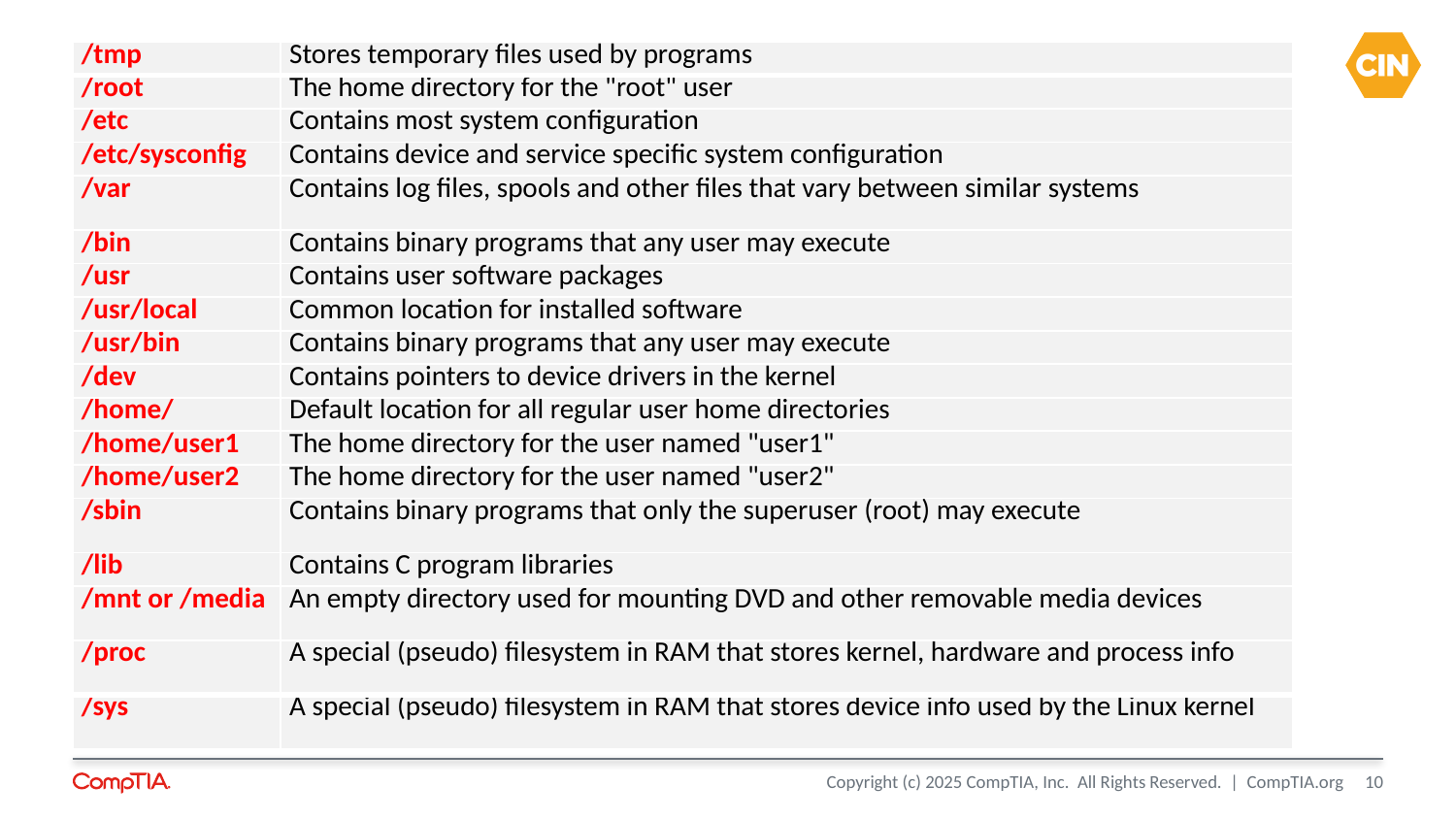

| /tmp | Stores temporary files used by programs |
| --- | --- |
| /root | The home directory for the "root" user |
| /etc | Contains most system configuration |
| /etc/sysconfig | Contains device and service specific system configuration |
| /var | Contains log files, spools and other files that vary between similar systems |
| /bin | Contains binary programs that any user may execute |
| /usr | Contains user software packages |
| /usr/local | Common location for installed software |
| /usr/bin | Contains binary programs that any user may execute |
| /dev | Contains pointers to device drivers in the kernel |
| /home/ | Default location for all regular user home directories |
| /home/user1 | The home directory for the user named "user1" |
| /home/user2 | The home directory for the user named "user2" |
| /sbin | Contains binary programs that only the superuser (root) may execute |
| /lib | Contains C program libraries |
| /mnt or /media | An empty directory used for mounting DVD and other removable media devices |
| /proc | A special (pseudo) filesystem in RAM that stores kernel, hardware and process info |
| /sys | A special (pseudo) filesystem in RAM that stores device info used by the Linux kernel |
10